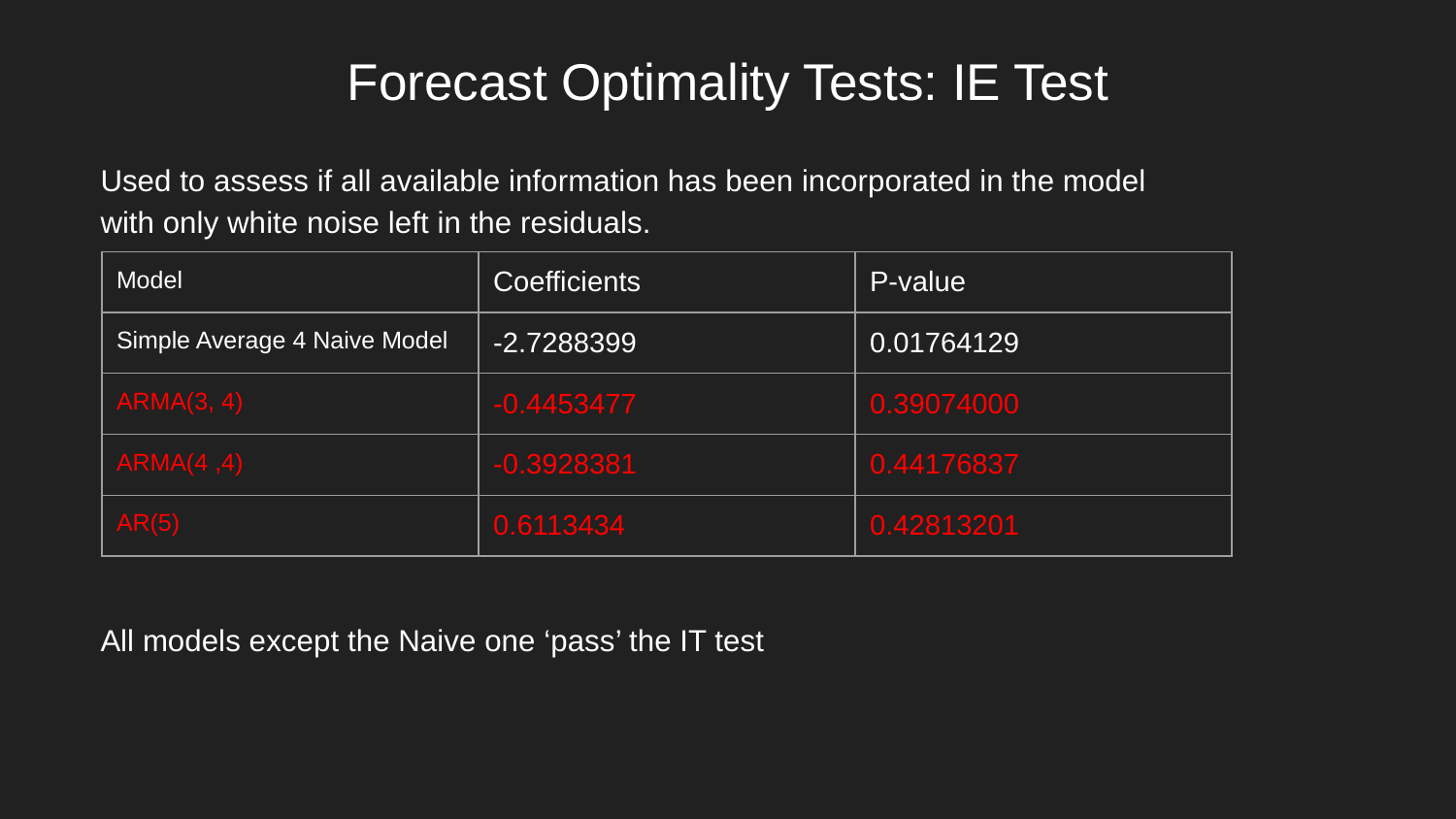

# Forecast Optimality Tests: IE Test
Used to assess if all available information has been incorporated in the model
with only white noise left in the residuals.

All models except the Naive one ‘pass’ the IT test
| Model | Coefficients | P-value |
| --- | --- | --- |
| Simple Average 4 Naive Model | -2.7288399 | 0.01764129 |
| ARMA(3, 4) | -0.4453477 | 0.39074000 |
| ARMA(4 ,4) | -0.3928381 | 0.44176837 |
| AR(5) | 0.6113434 | 0.42813201 |